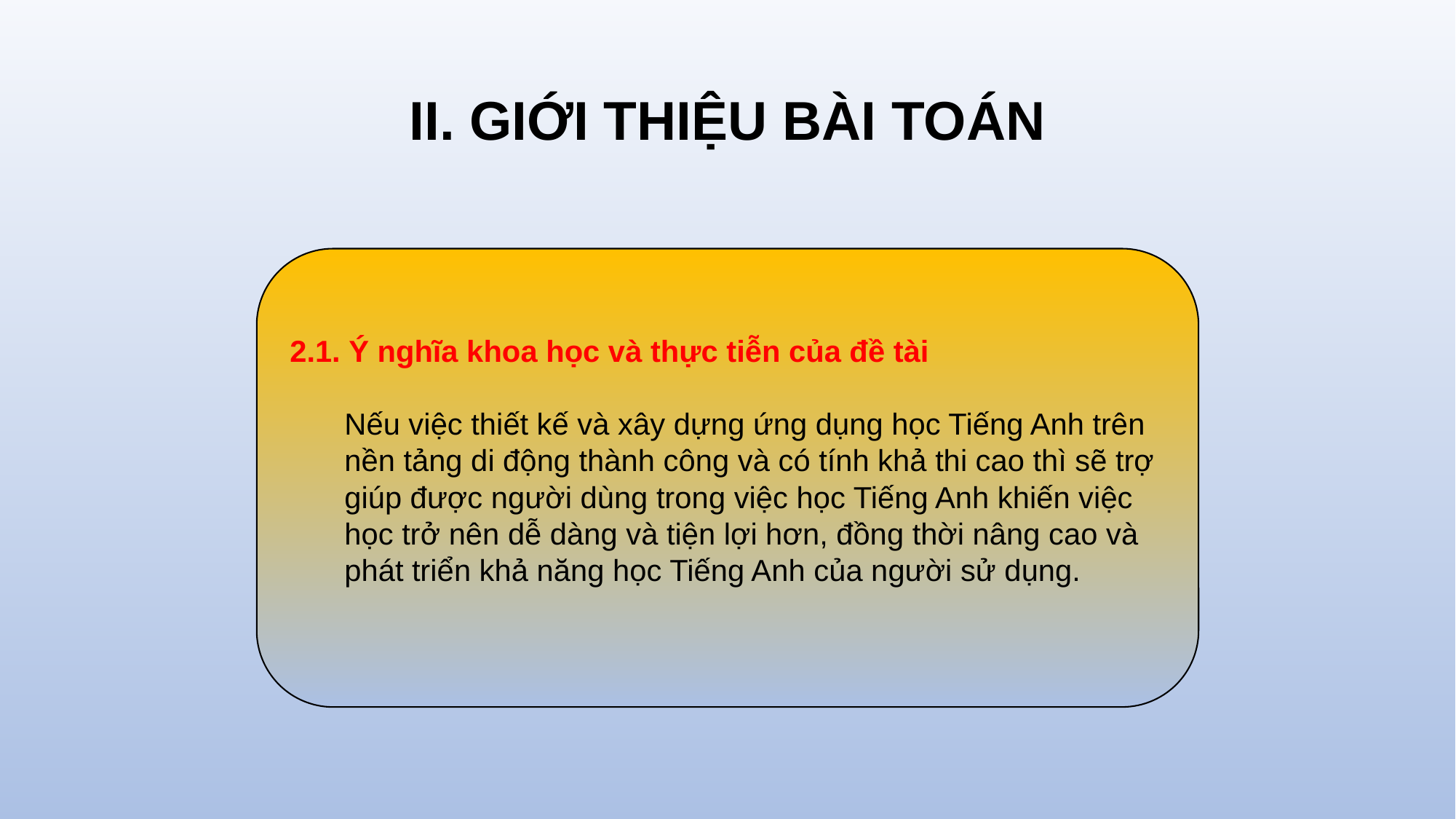

# II. GIỚI THIỆU BÀI TOÁN

2.1. Ý nghĩa khoa học và thực tiễn của đề tài

Nếu việc thiết kế và xây dựng ứng dụng học Tiếng Anh trên nền tảng di động thành công và có tính khả thi cao thì sẽ trợ giúp được người dùng trong việc học Tiếng Anh khiến việc học trở nên dễ dàng và tiện lợi hơn, đồng thời nâng cao và phát triển khả năng học Tiếng Anh của người sử dụng.